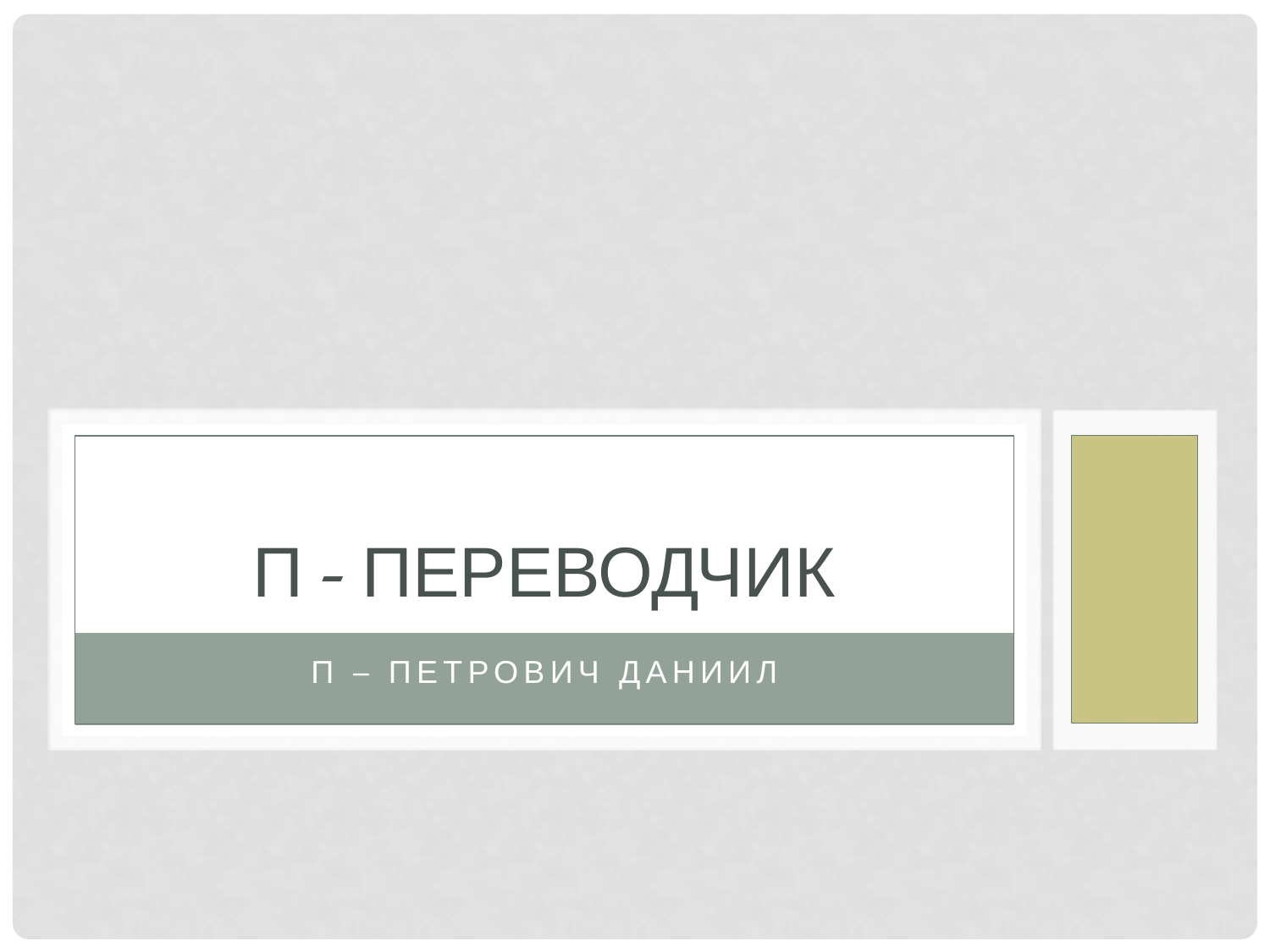

# П - переводчик
П – петрович Даниил